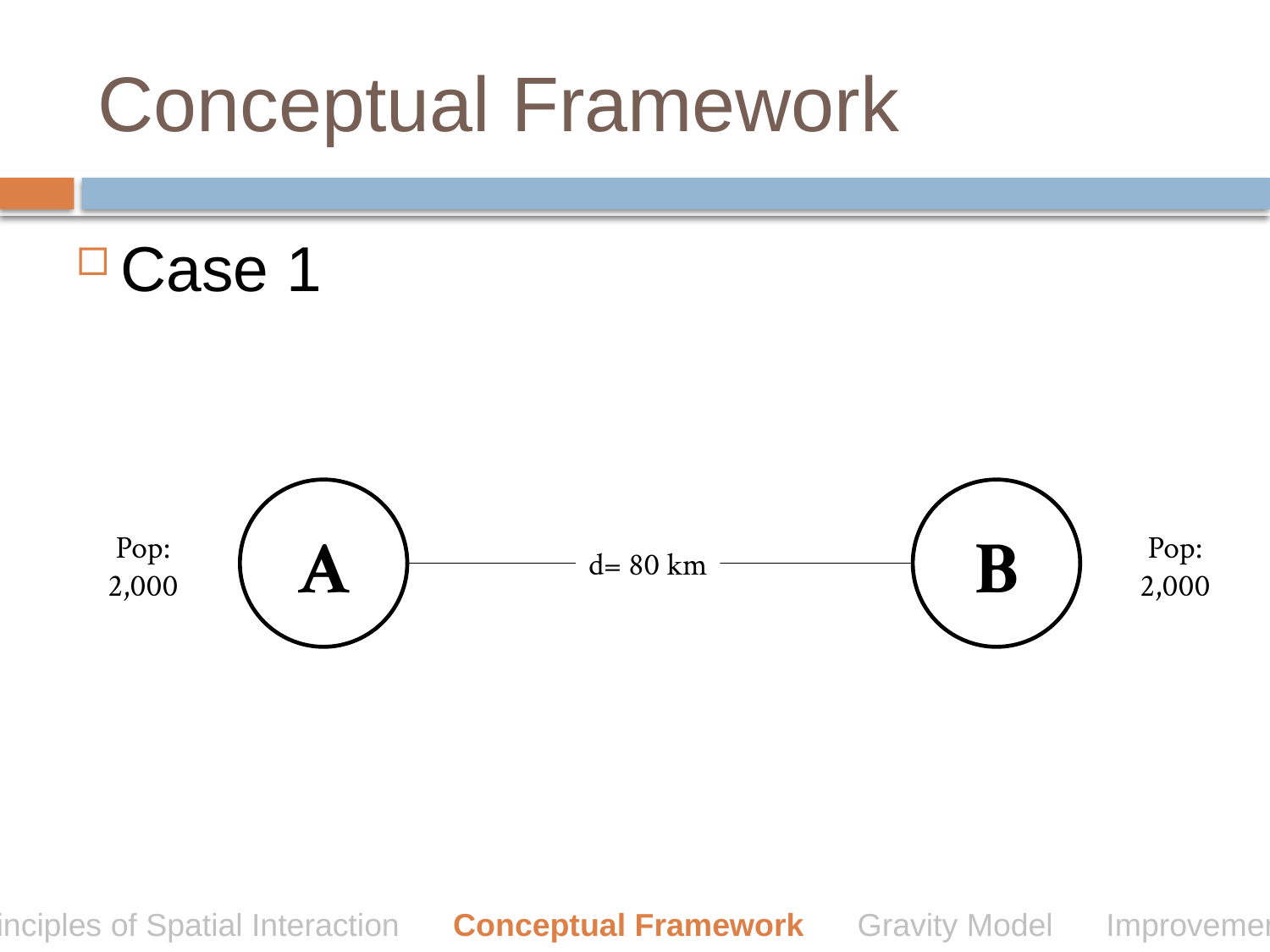

# Conceptual Framework
Case 1
A
B
Pop:
2,000
Pop:
2,000
d= 80 km
Principles of Spatial Interaction      Conceptual Framework      Gravity Model      Improvements